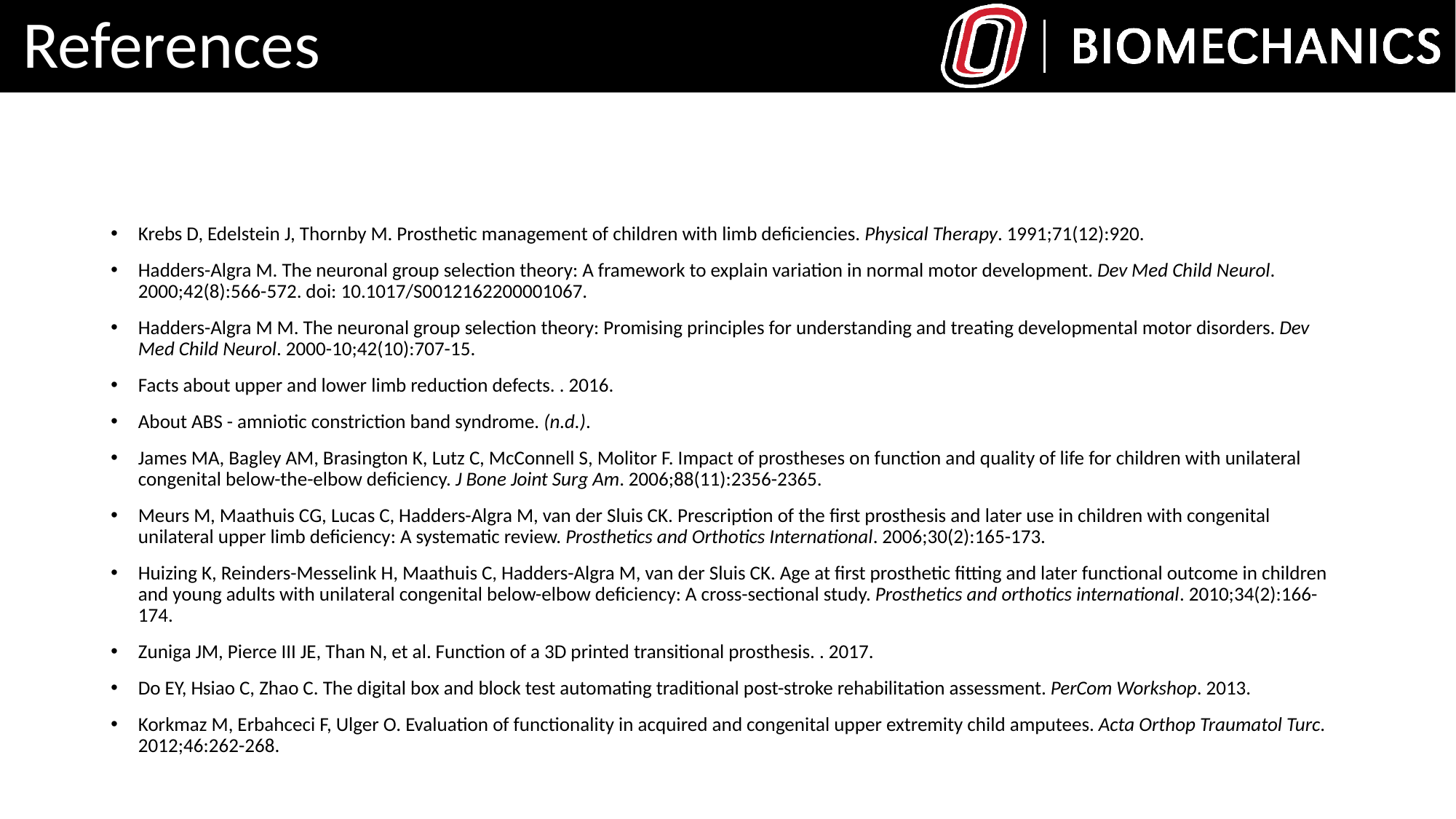

# References
Krebs D, Edelstein J, Thornby M. Prosthetic management of children with limb deficiencies. Physical Therapy. 1991;71(12):920.
Hadders-Algra M. The neuronal group selection theory: A framework to explain variation in normal motor development. Dev Med Child Neurol. 2000;42(8):566-572. doi: 10.1017/S0012162200001067.
Hadders-Algra M M. The neuronal group selection theory: Promising principles for understanding and treating developmental motor disorders. Dev Med Child Neurol. 2000-10;42(10):707-15.
Facts about upper and lower limb reduction defects. . 2016.
About ABS - amniotic constriction band syndrome. (n.d.).
James MA, Bagley AM, Brasington K, Lutz C, McConnell S, Molitor F. Impact of prostheses on function and quality of life for children with unilateral congenital below-the-elbow deficiency. J Bone Joint Surg Am. 2006;88(11):2356-2365.
Meurs M, Maathuis CG, Lucas C, Hadders-Algra M, van der Sluis CK. Prescription of the first prosthesis and later use in children with congenital unilateral upper limb deficiency: A systematic review. Prosthetics and Orthotics International. 2006;30(2):165-173.
Huizing K, Reinders-Messelink H, Maathuis C, Hadders-Algra M, van der Sluis CK. Age at first prosthetic fitting and later functional outcome in children and young adults with unilateral congenital below-elbow deficiency: A cross-sectional study. Prosthetics and orthotics international. 2010;34(2):166-174.
Zuniga JM, Pierce III JE, Than N, et al. Function of a 3D printed transitional prosthesis. . 2017.
Do EY, Hsiao C, Zhao C. The digital box and block test automating traditional post-stroke rehabilitation assessment. PerCom Workshop. 2013.
Korkmaz M, Erbahceci F, Ulger O. Evaluation of functionality in acquired and congenital upper extremity child amputees. Acta Orthop Traumatol Turc. 2012;46:262-268.